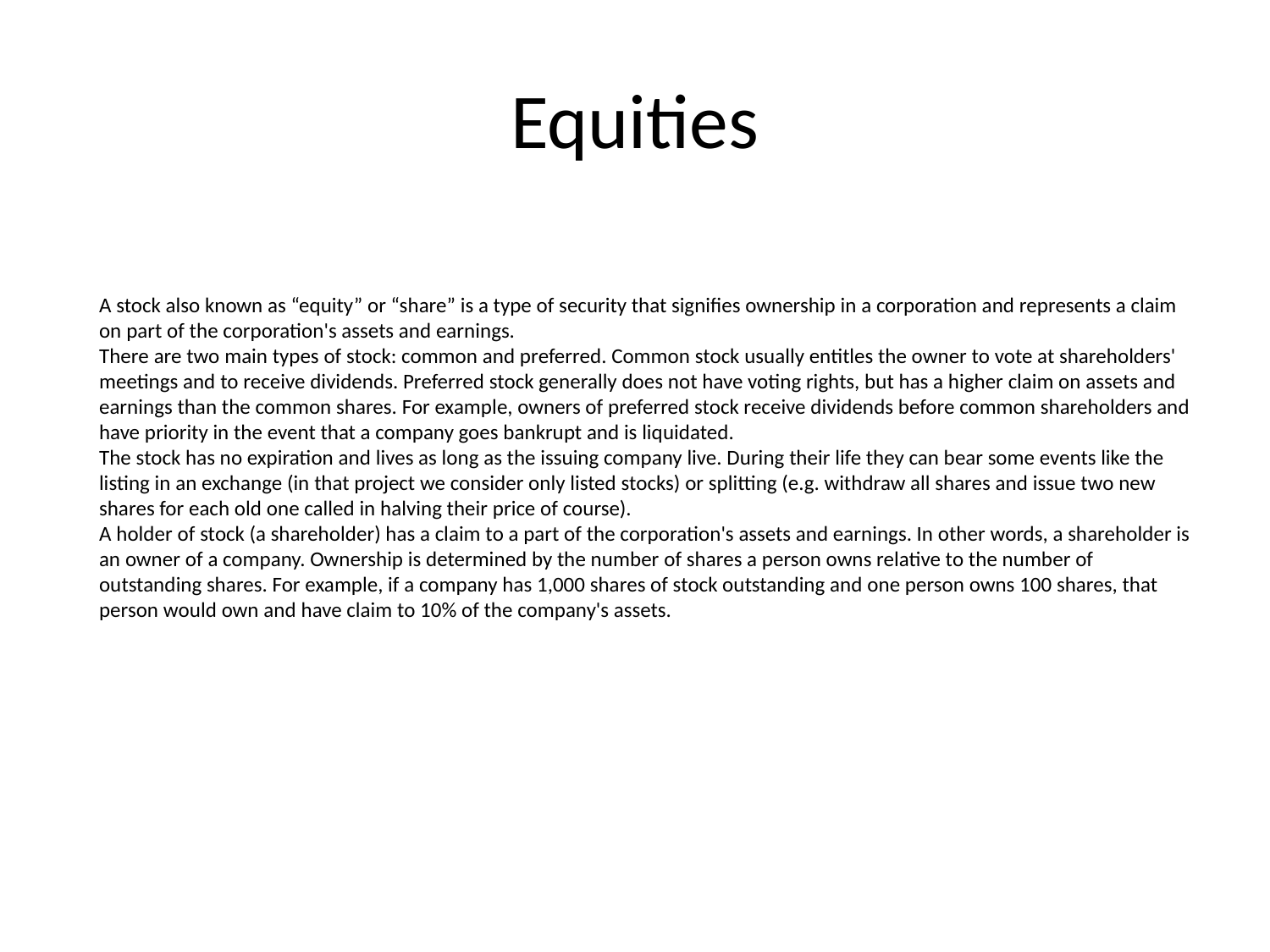

# Equities
A stock also known as “equity” or “share” is a type of security that signifies ownership in a corporation and represents a claim on part of the corporation's assets and earnings.
There are two main types of stock: common and preferred. Common stock usually entitles the owner to vote at shareholders' meetings and to receive dividends. Preferred stock generally does not have voting rights, but has a higher claim on assets and earnings than the common shares. For example, owners of preferred stock receive dividends before common shareholders and have priority in the event that a company goes bankrupt and is liquidated.
The stock has no expiration and lives as long as the issuing company live. During their life they can bear some events like the listing in an exchange (in that project we consider only listed stocks) or splitting (e.g. withdraw all shares and issue two new shares for each old one called in halving their price of course).
A holder of stock (a shareholder) has a claim to a part of the corporation's assets and earnings. In other words, a shareholder is an owner of a company. Ownership is determined by the number of shares a person owns relative to the number of outstanding shares. For example, if a company has 1,000 shares of stock outstanding and one person owns 100 shares, that person would own and have claim to 10% of the company's assets.